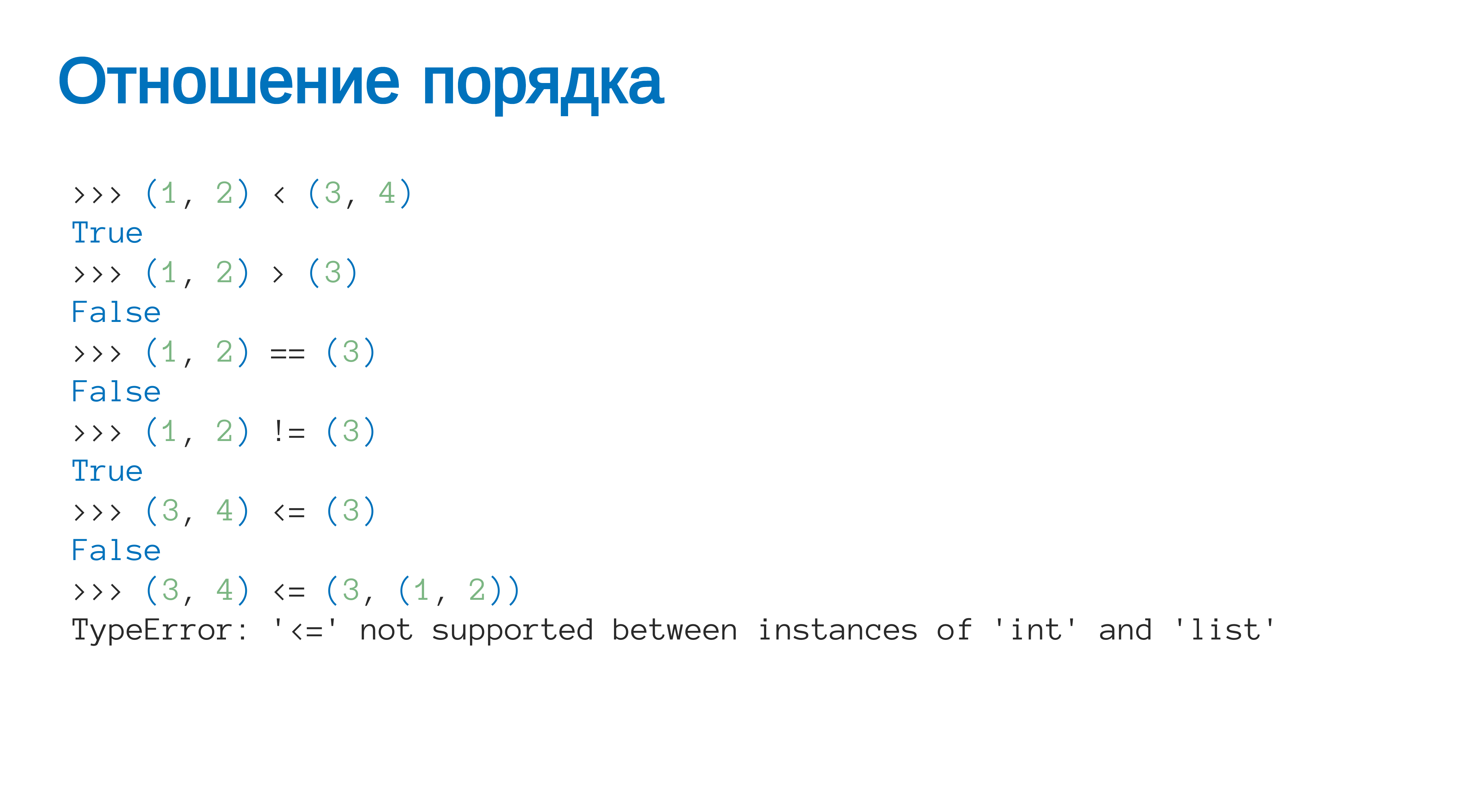

# Отношение порядка
>>> (1, 2) < (3, 4)
True
>>> (1, 2) > (3)
False
>>> (1, 2) == (3)
False
>>> (1, 2) != (3)
True
>>> (3, 4) <= (3)
False
>>> (3, 4) <= (3, (1, 2))
TypeError: '<=' not supported between instances of 'int' and 'list'
47